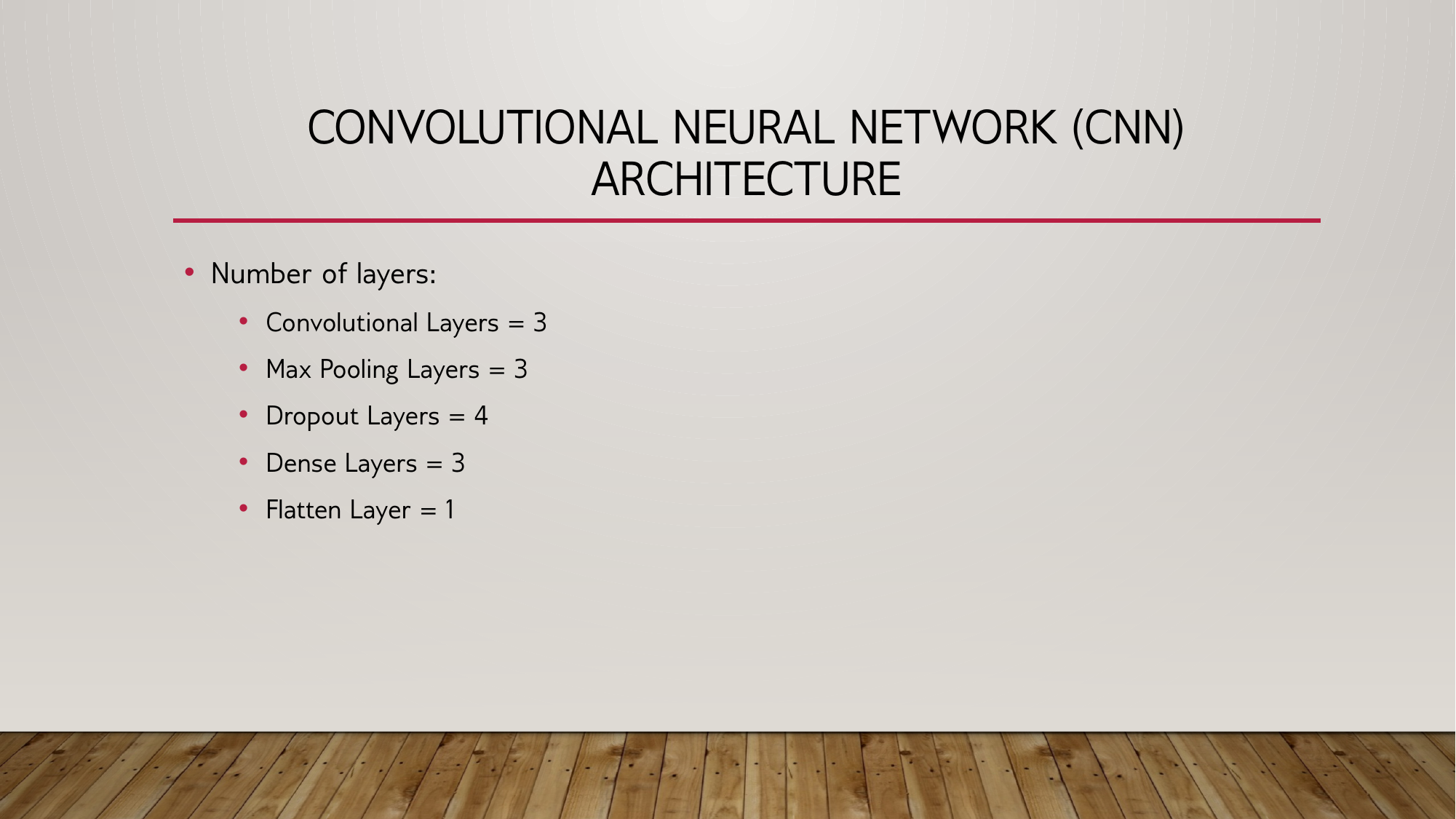

# Convolutional Neural Network (CNN) Architecture
Number of layers:
Convolutional Layers = 3
Max Pooling Layers = 3
Dropout Layers = 4
Dense Layers = 3
Flatten Layer = 1